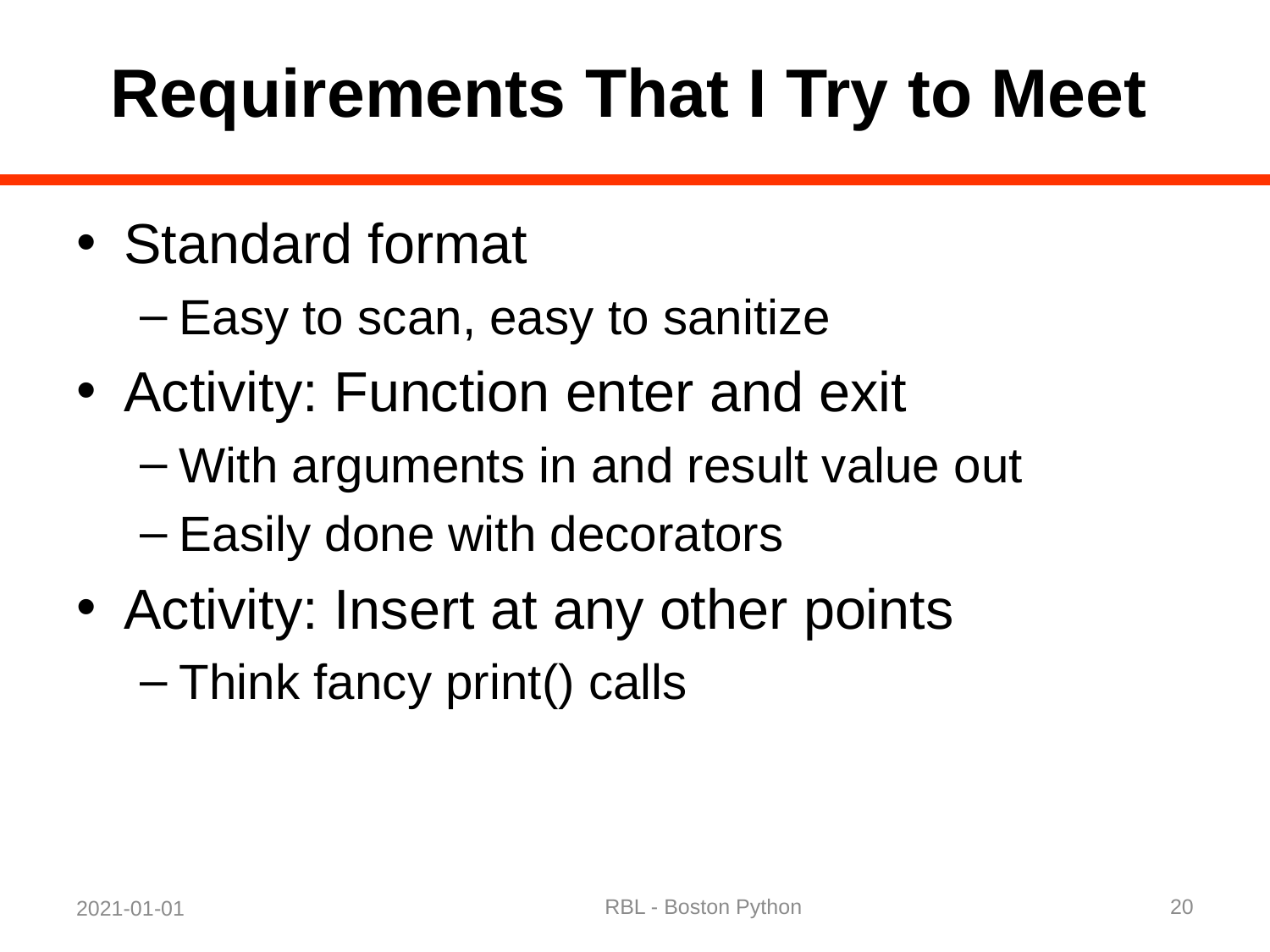

# Requirements That I Try to Meet
Standard format
Easy to scan, easy to sanitize
Activity: Function enter and exit
With arguments in and result value out
Easily done with decorators
Activity: Insert at any other points
Think fancy print() calls
RBL - Boston Python
20
2021-01-01